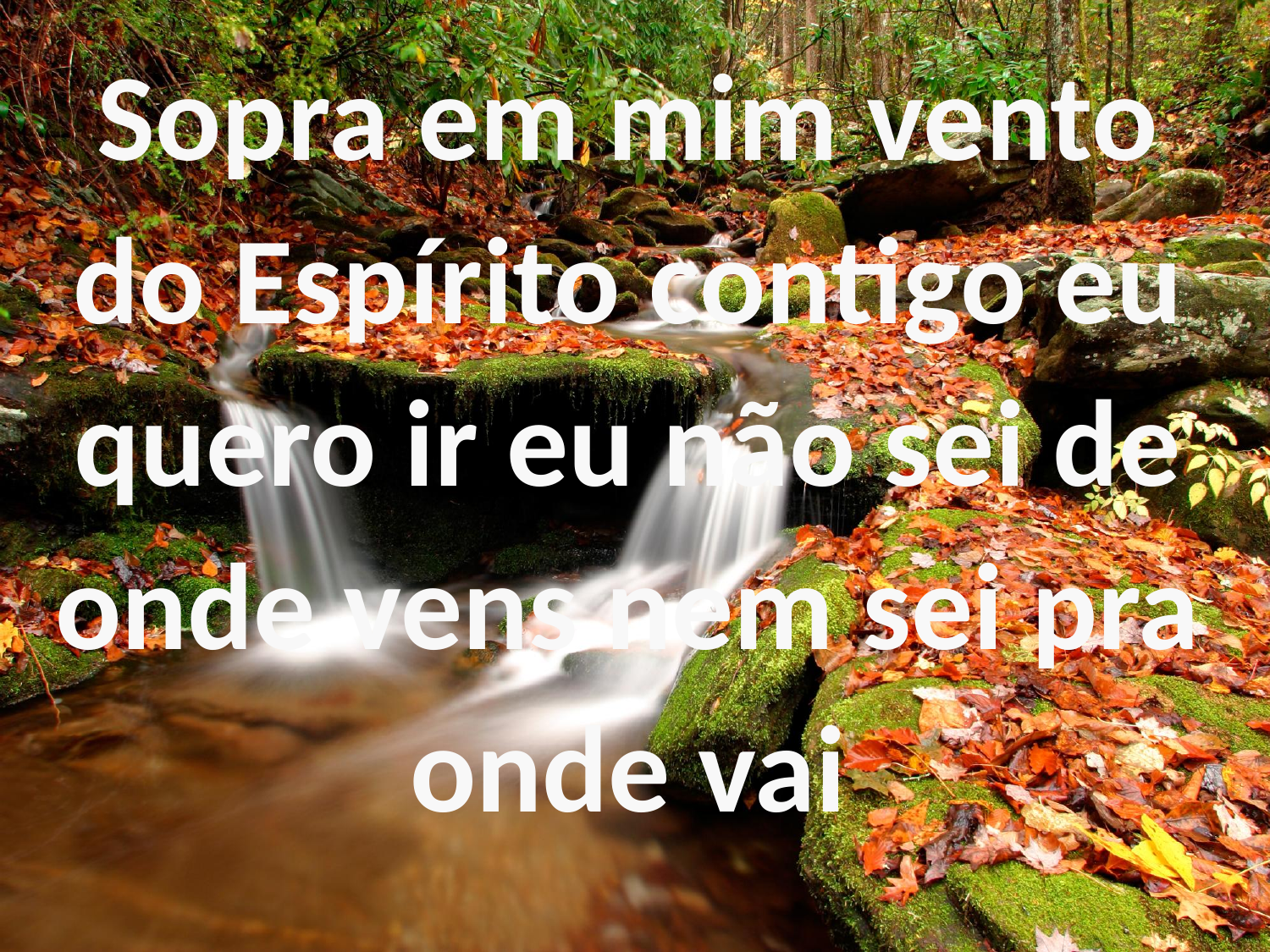

Sopra em mim vento do Espírito contigo eu quero ir eu não sei de onde vens nem sei pra onde vai